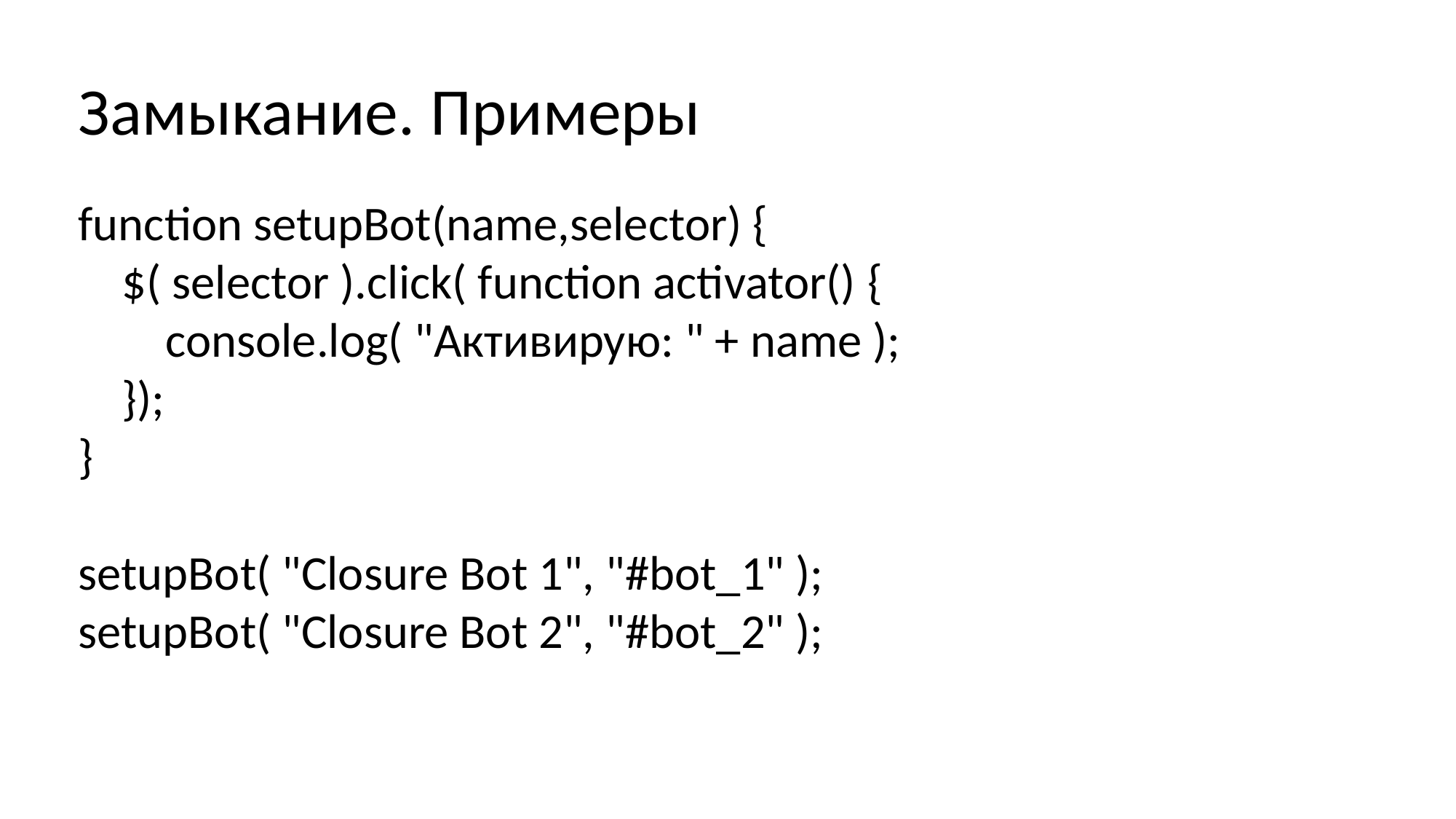

Замыкание. Примеры
function setupBot(name,selector) {
    $( selector ).click( function activator() {
        console.log( "Активирую: " + name );
    });
}

setupBot( "Closure Bot 1", "#bot_1" );
setupBot( "Closure Bot 2", "#bot_2" );